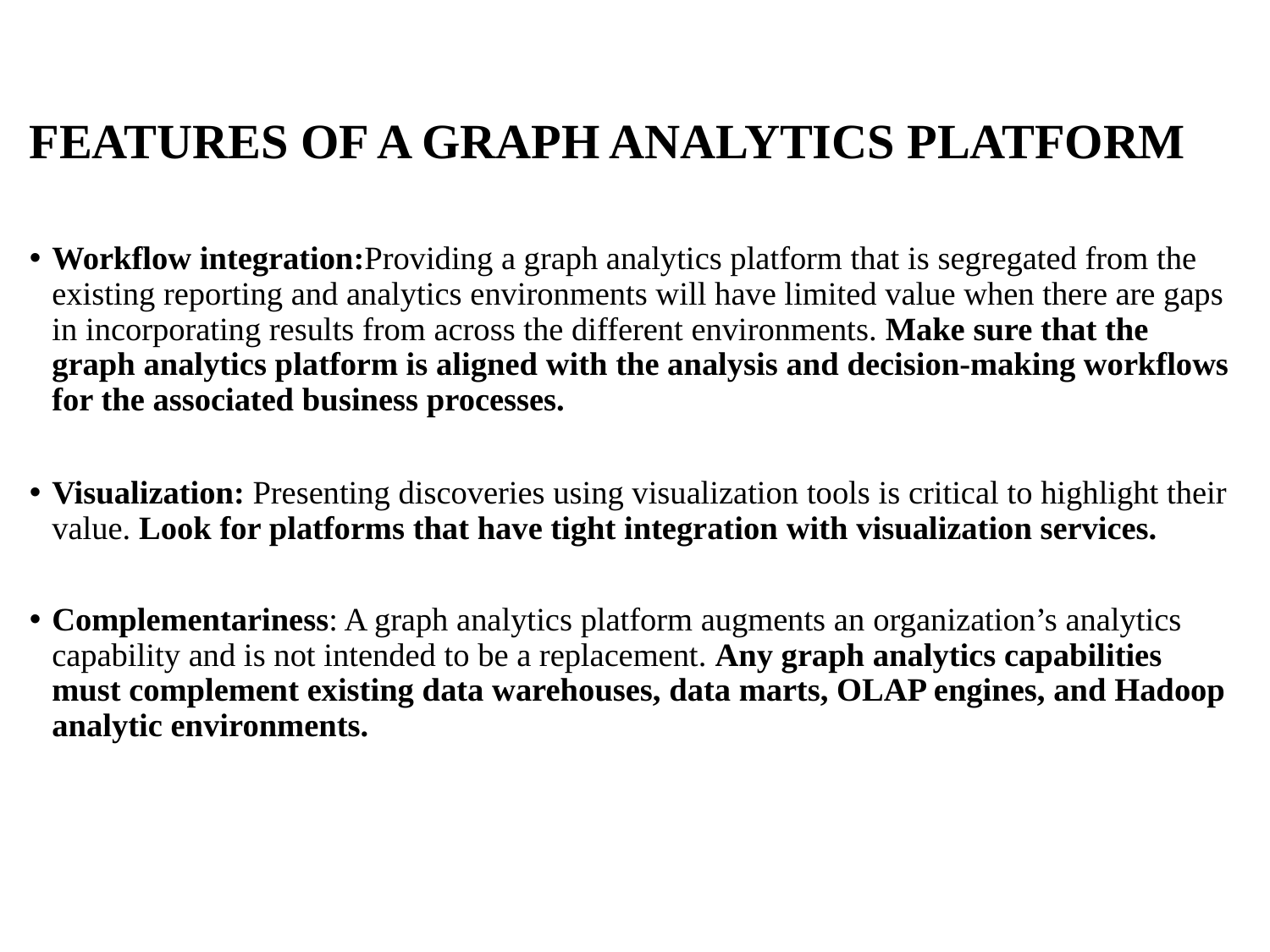

# FEATURES OF A GRAPH ANALYTICS PLATFORM

Workflow integration:Providing a graph analytics platform that is segregated from the existing reporting and analytics environments will have limited value when there are gaps in incorporating results from across the different environments. Make sure that the graph analytics platform is aligned with the analysis and decision-making workflows for the associated business processes.

Visualization: Presenting discoveries using visualization tools is critical to highlight their value. Look for platforms that have tight integration with visualization services.

Complementariness: A graph analytics platform augments an organization’s analytics capability and is not intended to be a replacement. Any graph analytics capabilities must complement existing data warehouses, data marts, OLAP engines, and Hadoop analytic environments.